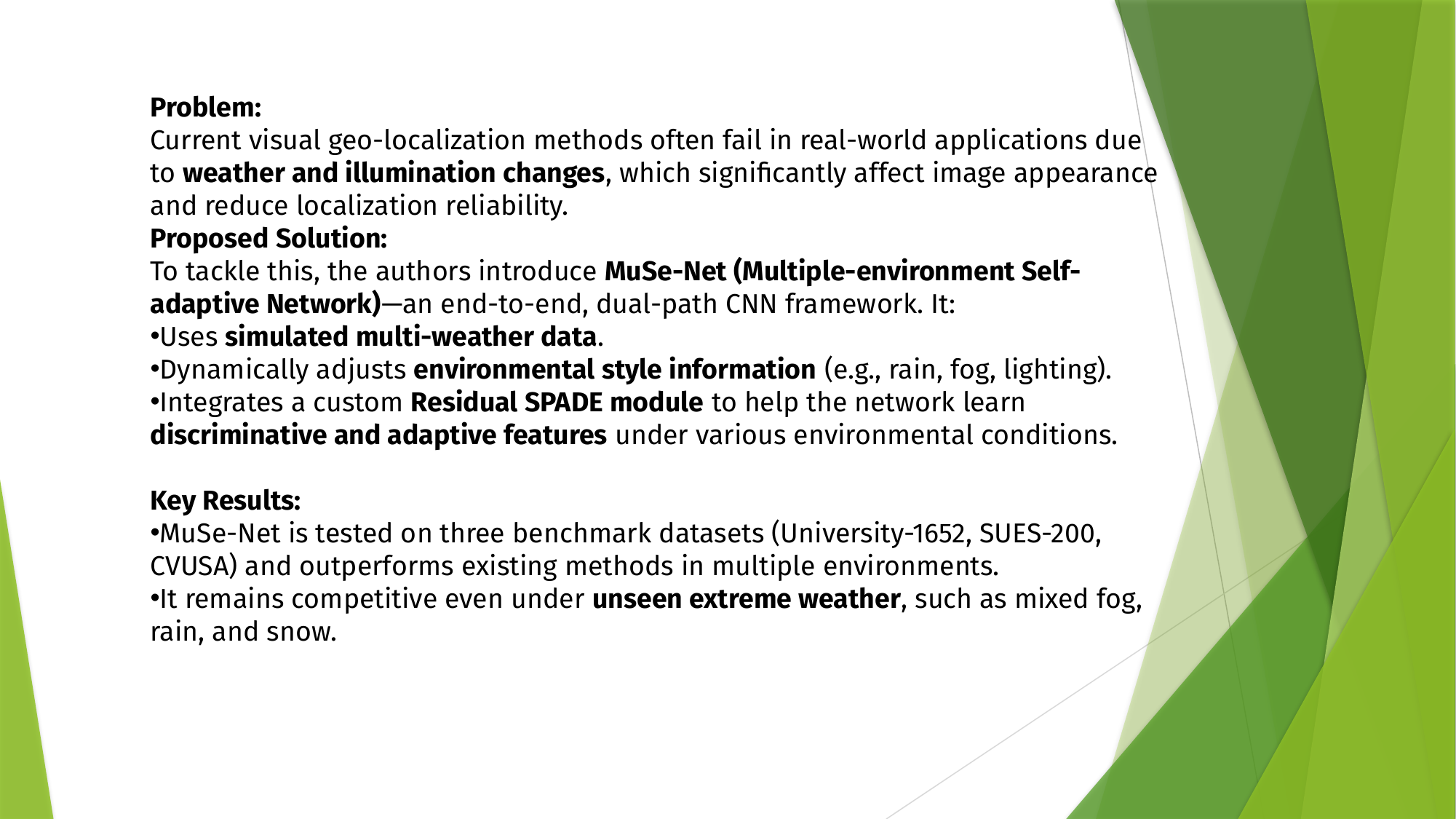

Problem:
Current visual geo-localization methods often fail in real-world applications due to weather and illumination changes, which significantly affect image appearance and reduce localization reliability.
Proposed Solution:
To tackle this, the authors introduce MuSe-Net (Multiple-environment Self-adaptive Network)—an end-to-end, dual-path CNN framework. It:
Uses simulated multi-weather data.
Dynamically adjusts environmental style information (e.g., rain, fog, lighting).
Integrates a custom Residual SPADE module to help the network learn discriminative and adaptive features under various environmental conditions.

Key Results:
MuSe-Net is tested on three benchmark datasets (University-1652, SUES-200, CVUSA) and outperforms existing methods in multiple environments.
It remains competitive even under unseen extreme weather, such as mixed fog, rain, and snow.